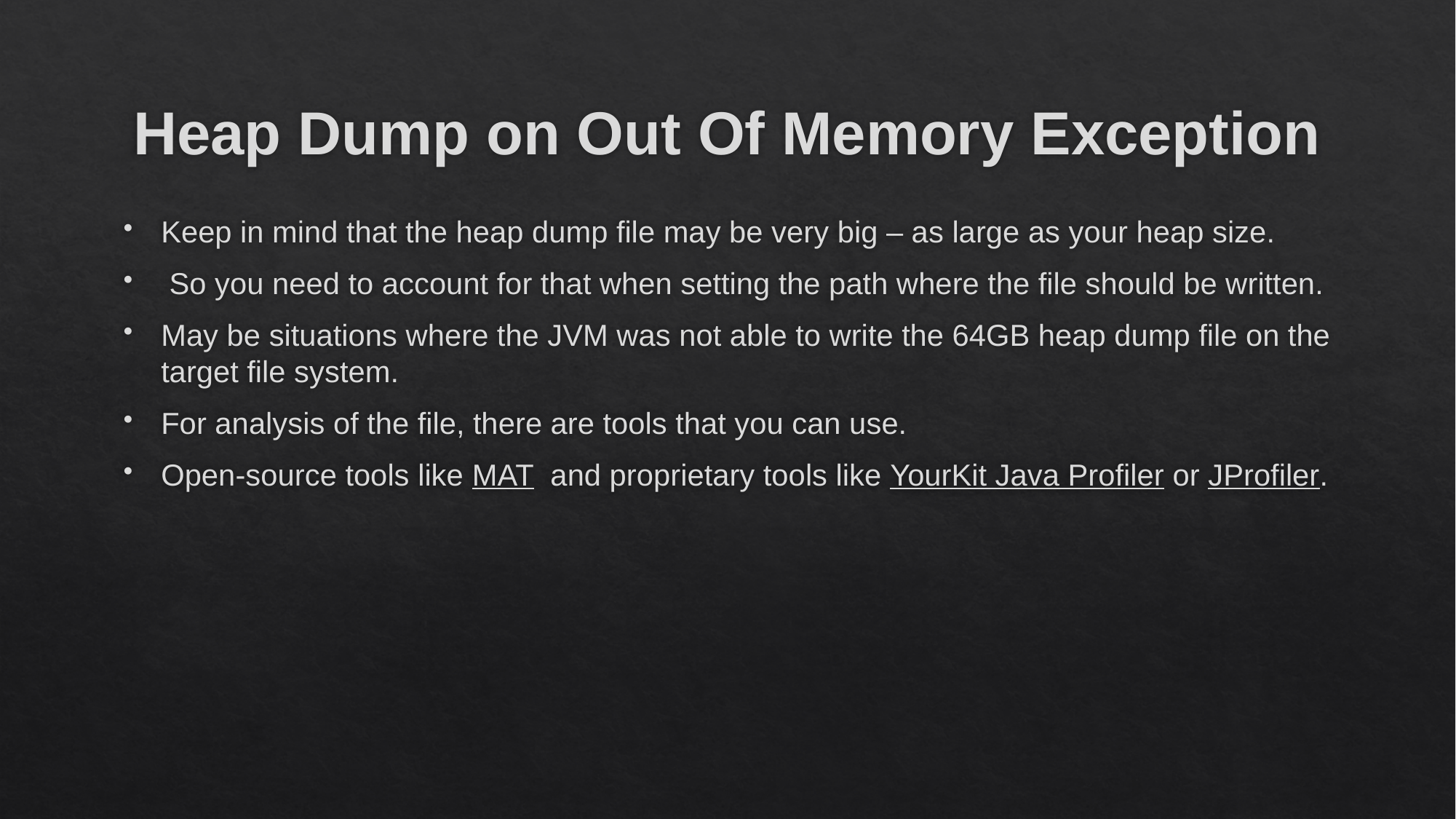

# Heap Dump on Out Of Memory Exception
Keep in mind that the heap dump file may be very big – as large as your heap size.
 So you need to account for that when setting the path where the file should be written.
May be situations where the JVM was not able to write the 64GB heap dump file on the target file system.
For analysis of the file, there are tools that you can use.
Open-source tools like MAT  and proprietary tools like YourKit Java Profiler or JProfiler.